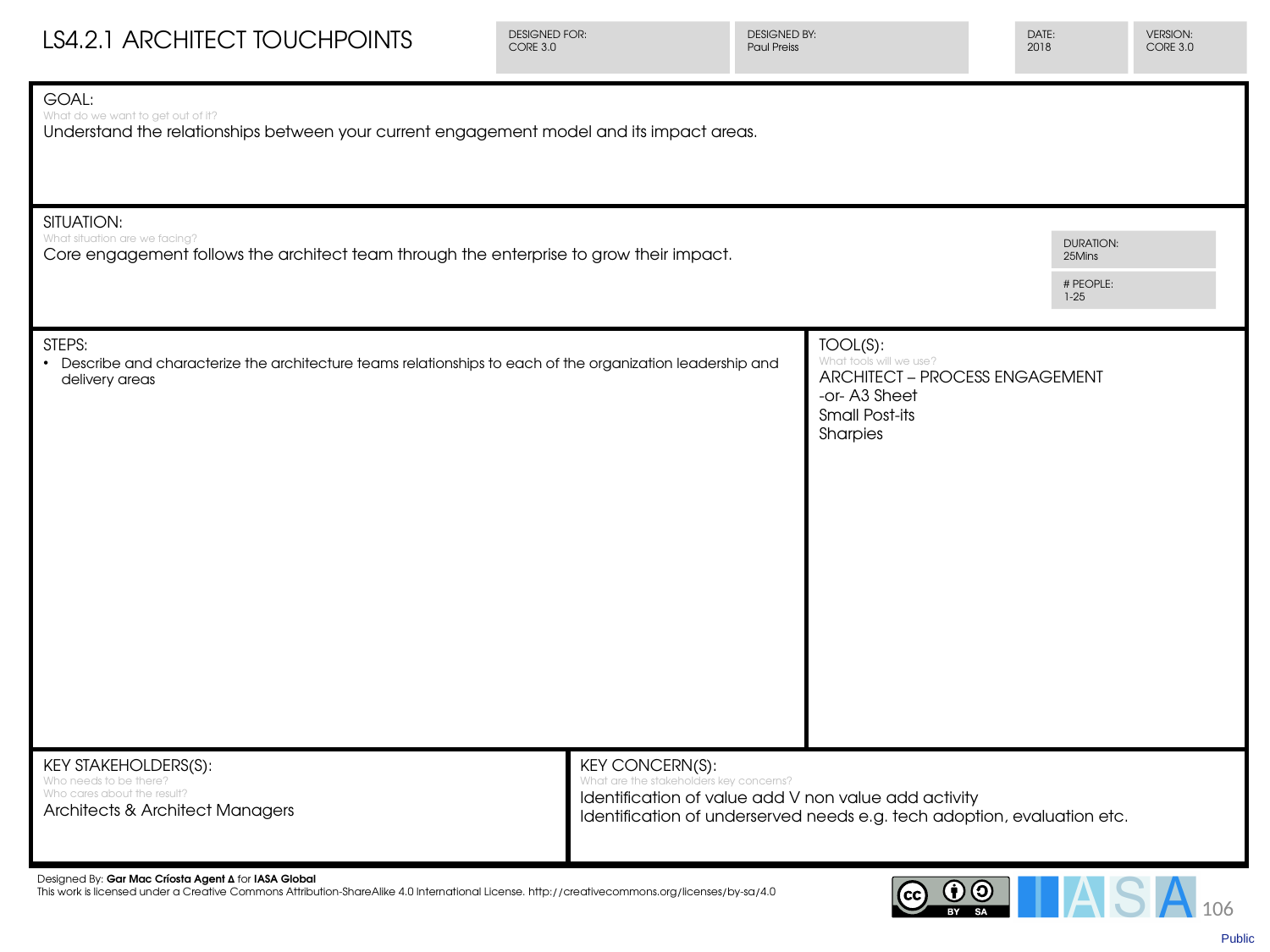

LS4.2.1 ARCHITECT TOUCHPOINTS
VERSION:
CORE 3.0
DESIGNED FOR:
CORE 3.0
DESIGNED BY:
Paul Preiss
DATE:
2018

GOAL:
What do we want to get out of it?
Understand the relationships between your current engagement model and its impact areas.
SITUATION:
What situation are we facing?
Core engagement follows the architect team through the enterprise to grow their impact.
STEPS:
Describe and characterize the architecture teams relationships to each of the organization leadership and delivery areas

TOOL(S):
What tools will we use?
ARCHITECT – PROCESS ENGAGEMENT
-or- A3 Sheet
Small Post-its
Sharpies

KEY STAKEHOLDERS(S):
Who needs to be there?
Who cares about the result?
Architects & Architect Managers
KEY CONCERN(S):
What are the stakeholders key concerns?
Identification of value add V non value add activity
Identification of underserved needs e.g. tech adoption, evaluation etc.
Designed By: Gar Mac Críosta Agent ∆ for IASA Global
This work is licensed under a Creative Commons Attribution-ShareAlike 4.0 International License. http://creativecommons.org/licenses/by-sa/4.0
DURATION:
25Mins

# PEOPLE:
1-25

106